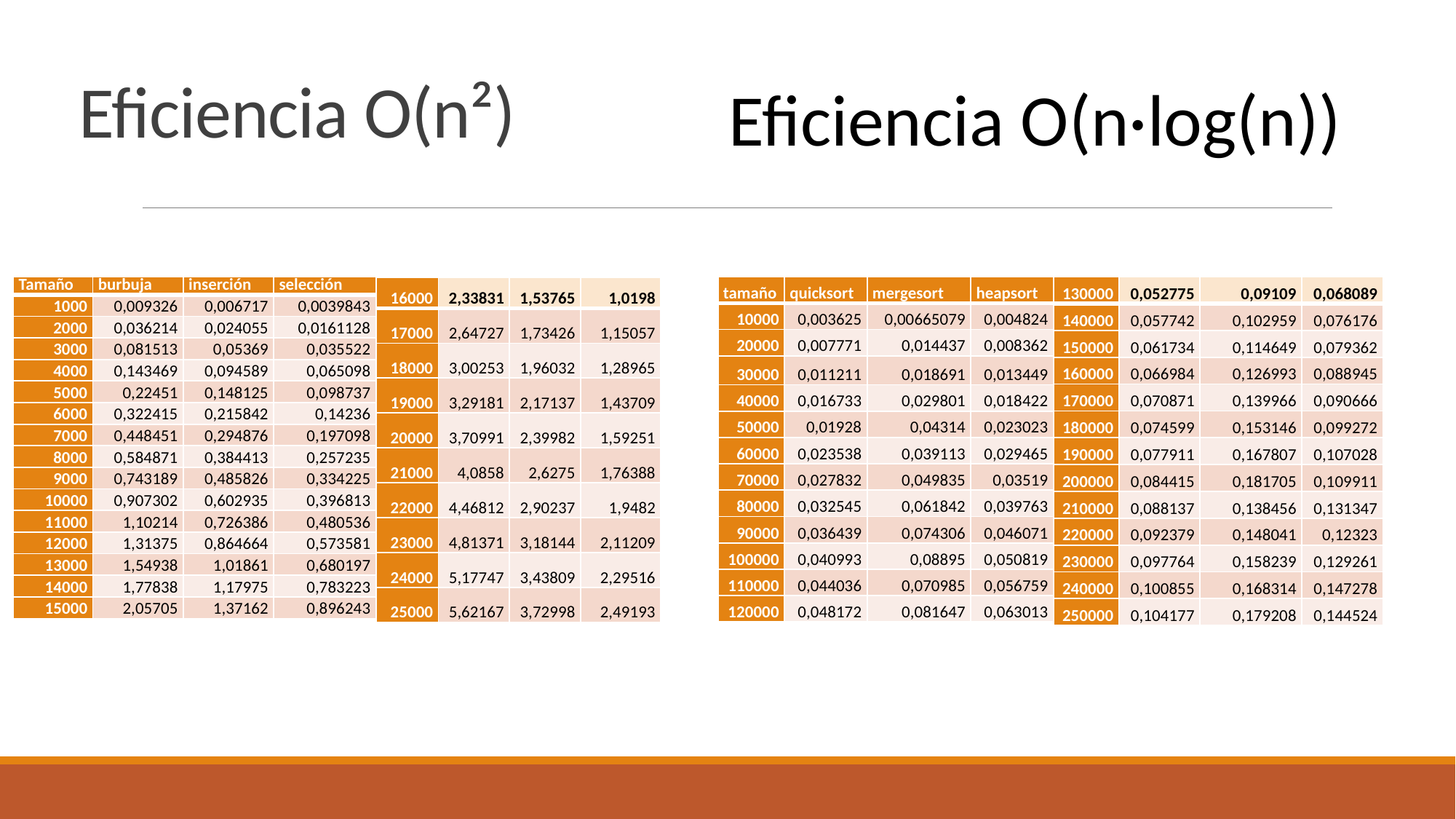

# Eficiencia O(n²)
Eficiencia O(n·log(n))
| Tamaño | burbuja | inserción | selección |
| --- | --- | --- | --- |
| 1000 | 0,009326 | 0,006717 | 0,0039843 |
| 2000 | 0,036214 | 0,024055 | 0,0161128 |
| 3000 | 0,081513 | 0,05369 | 0,035522 |
| 4000 | 0,143469 | 0,094589 | 0,065098 |
| 5000 | 0,22451 | 0,148125 | 0,098737 |
| 6000 | 0,322415 | 0,215842 | 0,14236 |
| 7000 | 0,448451 | 0,294876 | 0,197098 |
| 8000 | 0,584871 | 0,384413 | 0,257235 |
| 9000 | 0,743189 | 0,485826 | 0,334225 |
| 10000 | 0,907302 | 0,602935 | 0,396813 |
| 11000 | 1,10214 | 0,726386 | 0,480536 |
| 12000 | 1,31375 | 0,864664 | 0,573581 |
| 13000 | 1,54938 | 1,01861 | 0,680197 |
| 14000 | 1,77838 | 1,17975 | 0,783223 |
| 15000 | 2,05705 | 1,37162 | 0,896243 |
| tamaño | quicksort | mergesort | heapsort |
| --- | --- | --- | --- |
| 10000 | 0,003625 | 0,00665079 | 0,004824 |
| 20000 | 0,007771 | 0,014437 | 0,008362 |
| 30000 | 0,011211 | 0,018691 | 0,013449 |
| 40000 | 0,016733 | 0,029801 | 0,018422 |
| 50000 | 0,01928 | 0,04314 | 0,023023 |
| 60000 | 0,023538 | 0,039113 | 0,029465 |
| 70000 | 0,027832 | 0,049835 | 0,03519 |
| 80000 | 0,032545 | 0,061842 | 0,039763 |
| 90000 | 0,036439 | 0,074306 | 0,046071 |
| 100000 | 0,040993 | 0,08895 | 0,050819 |
| 110000 | 0,044036 | 0,070985 | 0,056759 |
| 120000 | 0,048172 | 0,081647 | 0,063013 |
| 130000 | 0,052775 | 0,09109 | 0,068089 |
| --- | --- | --- | --- |
| 140000 | 0,057742 | 0,102959 | 0,076176 |
| 150000 | 0,061734 | 0,114649 | 0,079362 |
| 160000 | 0,066984 | 0,126993 | 0,088945 |
| 170000 | 0,070871 | 0,139966 | 0,090666 |
| 180000 | 0,074599 | 0,153146 | 0,099272 |
| 190000 | 0,077911 | 0,167807 | 0,107028 |
| 200000 | 0,084415 | 0,181705 | 0,109911 |
| 210000 | 0,088137 | 0,138456 | 0,131347 |
| 220000 | 0,092379 | 0,148041 | 0,12323 |
| 230000 | 0,097764 | 0,158239 | 0,129261 |
| 240000 | 0,100855 | 0,168314 | 0,147278 |
| 250000 | 0,104177 | 0,179208 | 0,144524 |
| 16000 | 2,33831 | 1,53765 | 1,0198 |
| --- | --- | --- | --- |
| 17000 | 2,64727 | 1,73426 | 1,15057 |
| 18000 | 3,00253 | 1,96032 | 1,28965 |
| 19000 | 3,29181 | 2,17137 | 1,43709 |
| 20000 | 3,70991 | 2,39982 | 1,59251 |
| 21000 | 4,0858 | 2,6275 | 1,76388 |
| 22000 | 4,46812 | 2,90237 | 1,9482 |
| 23000 | 4,81371 | 3,18144 | 2,11209 |
| 24000 | 5,17747 | 3,43809 | 2,29516 |
| 25000 | 5,62167 | 3,72998 | 2,49193 |